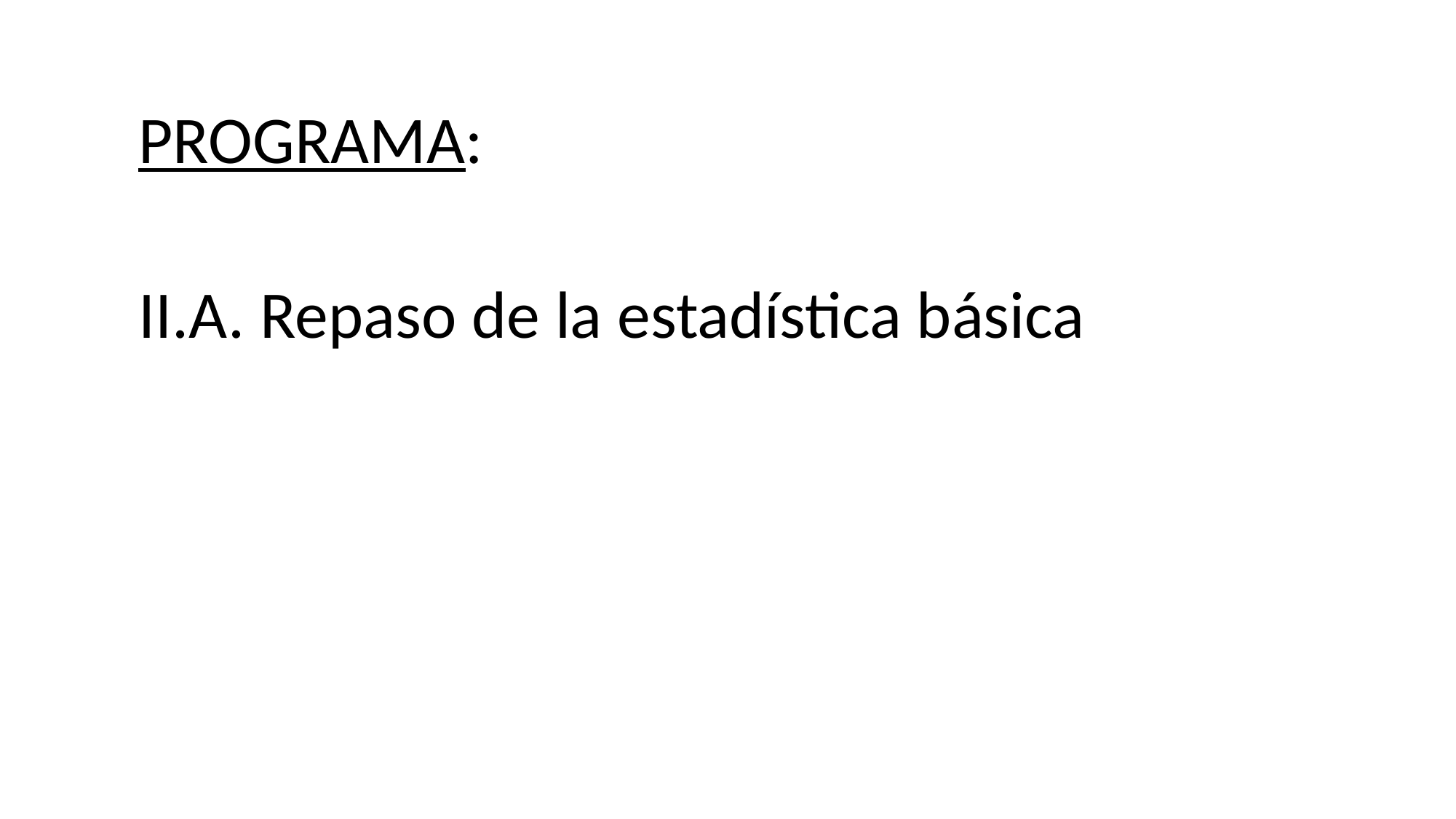

PROGRAMA:

II.A. Repaso de la estadística básica